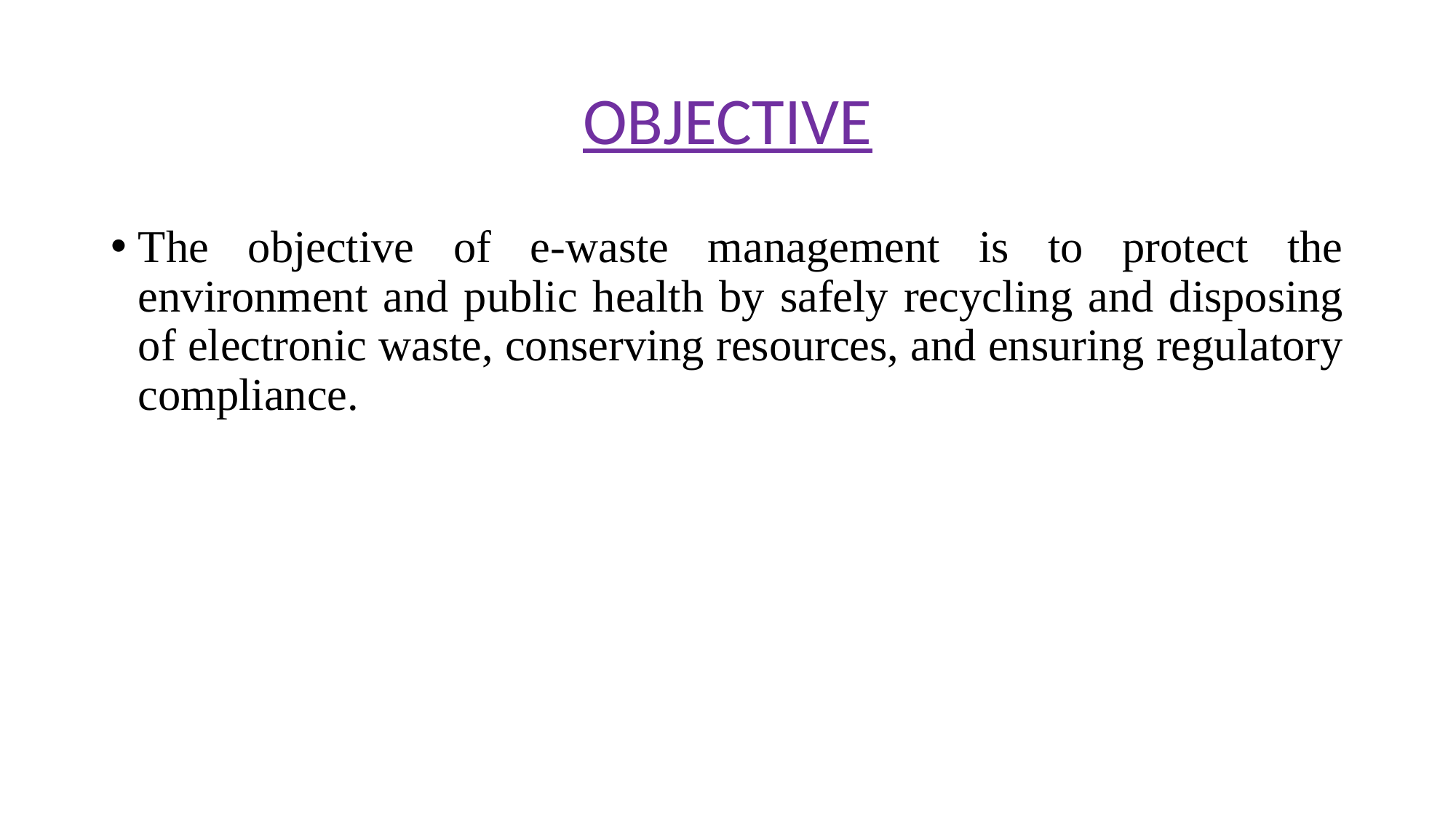

# OBJECTIVE
The objective of e-waste management is to protect the environment and public health by safely recycling and disposing of electronic waste, conserving resources, and ensuring regulatory compliance.